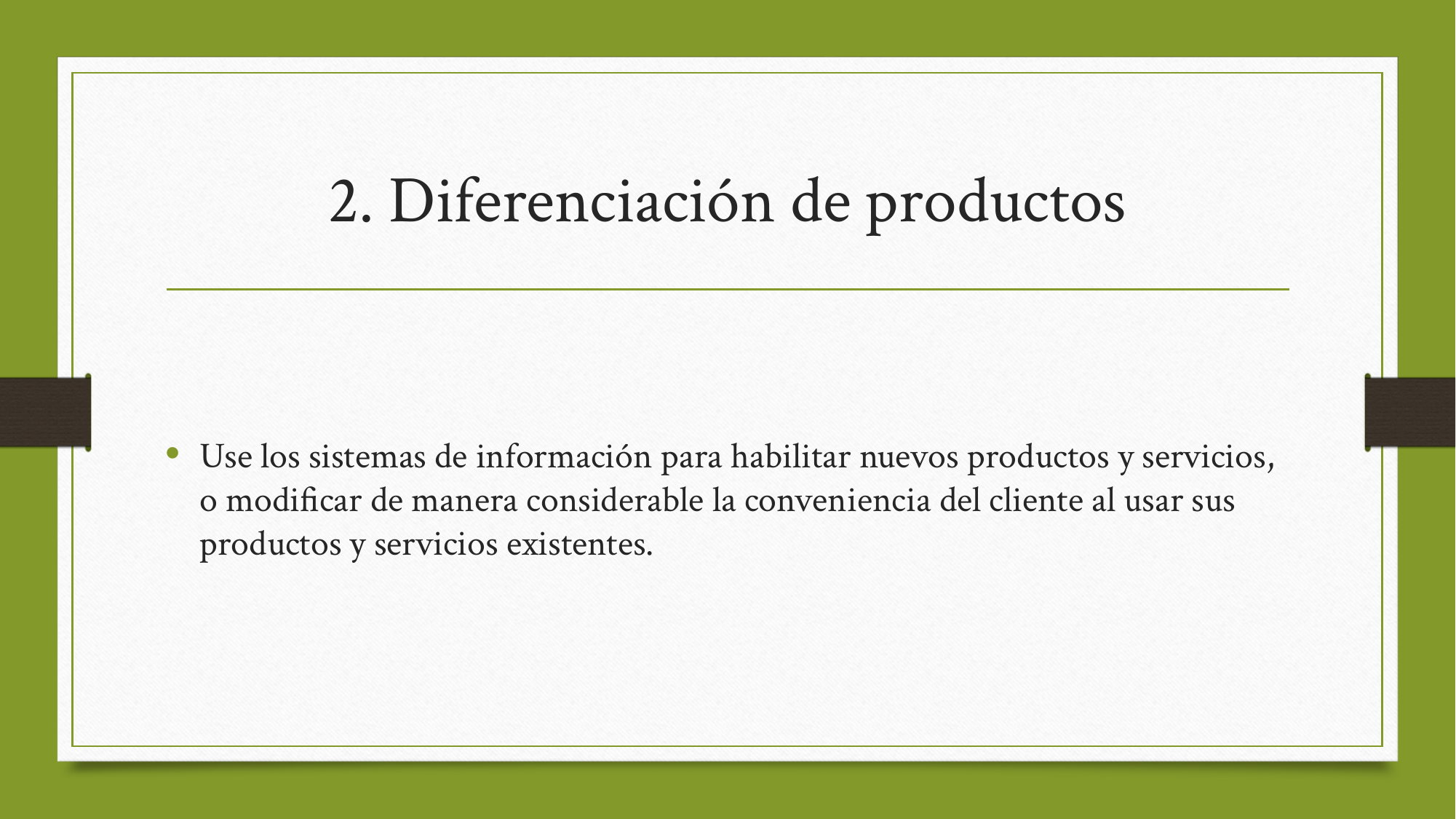

# 2. Diferenciación de productos

Use los sistemas de información para habilitar nuevos productos y servicios, o modificar de manera considerable la conveniencia del cliente al usar sus productos y servicios existentes.